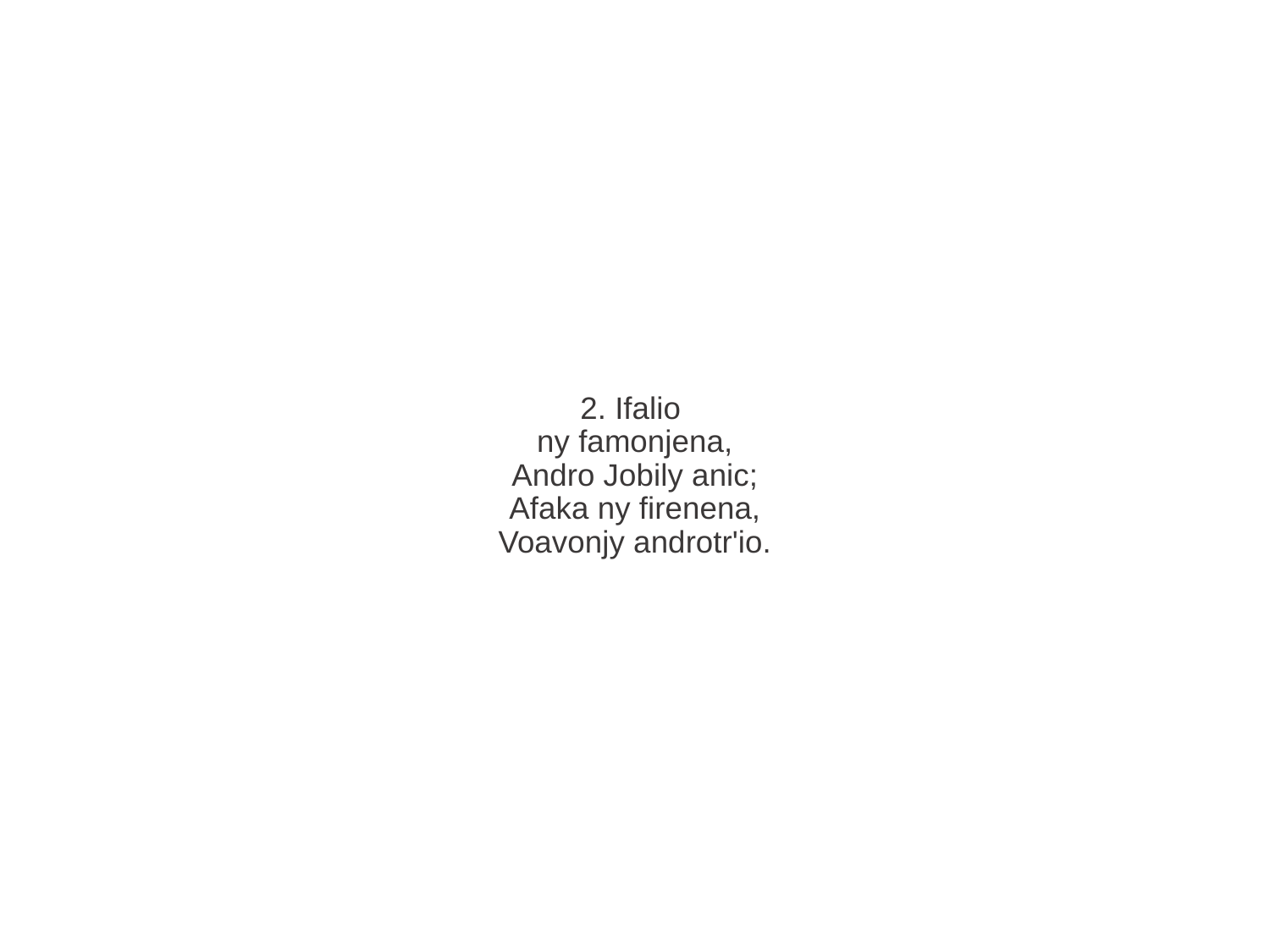

2. Ifalio
ny famonjena,
Andro Jobily anic;
Afaka ny firenena,
Voavonjy androtr'io.